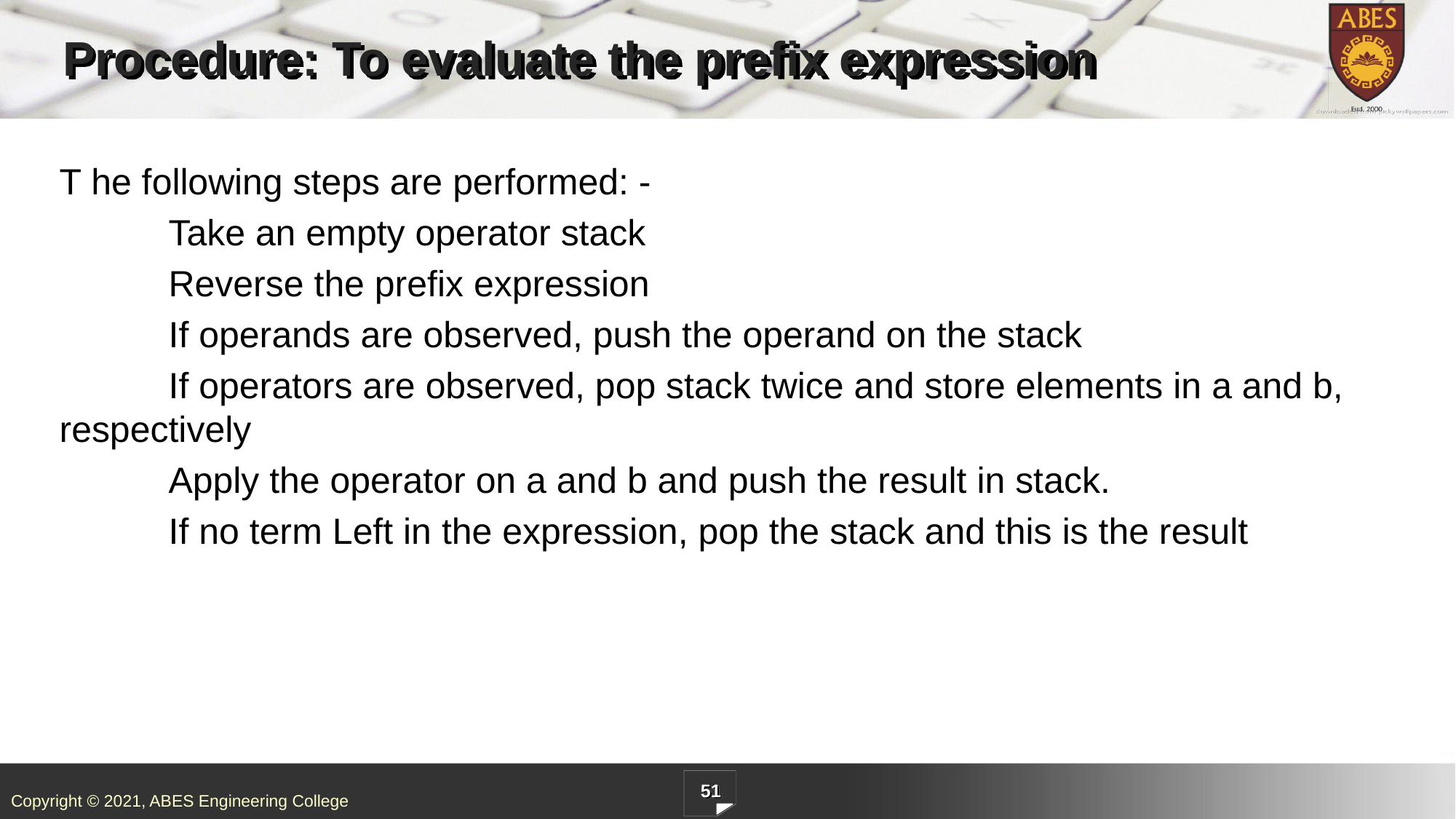

# Procedure: To evaluate the prefix expression
T he following steps are performed: -
	Take an empty operator stack
	Reverse the prefix expression
	If operands are observed, push the operand on the stack
	If operators are observed, pop stack twice and store elements in a and b, respectively
	Apply the operator on a and b and push the result in stack.
	If no term Left in the expression, pop the stack and this is the result
51